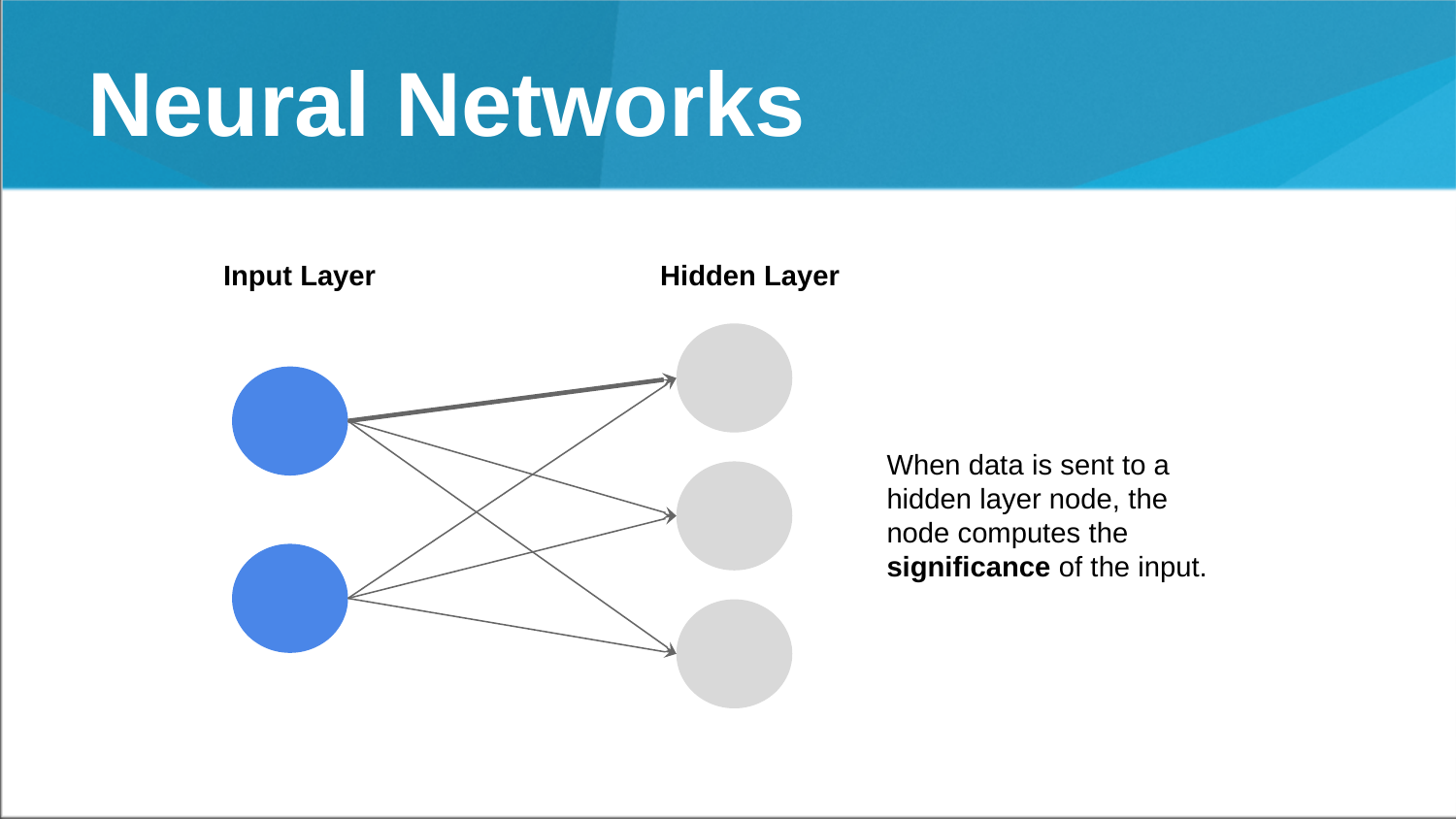

# Neural Networks
Input Layer
Hidden Layer

When data is sent to a hidden layer node, the node computes the significance of the input.